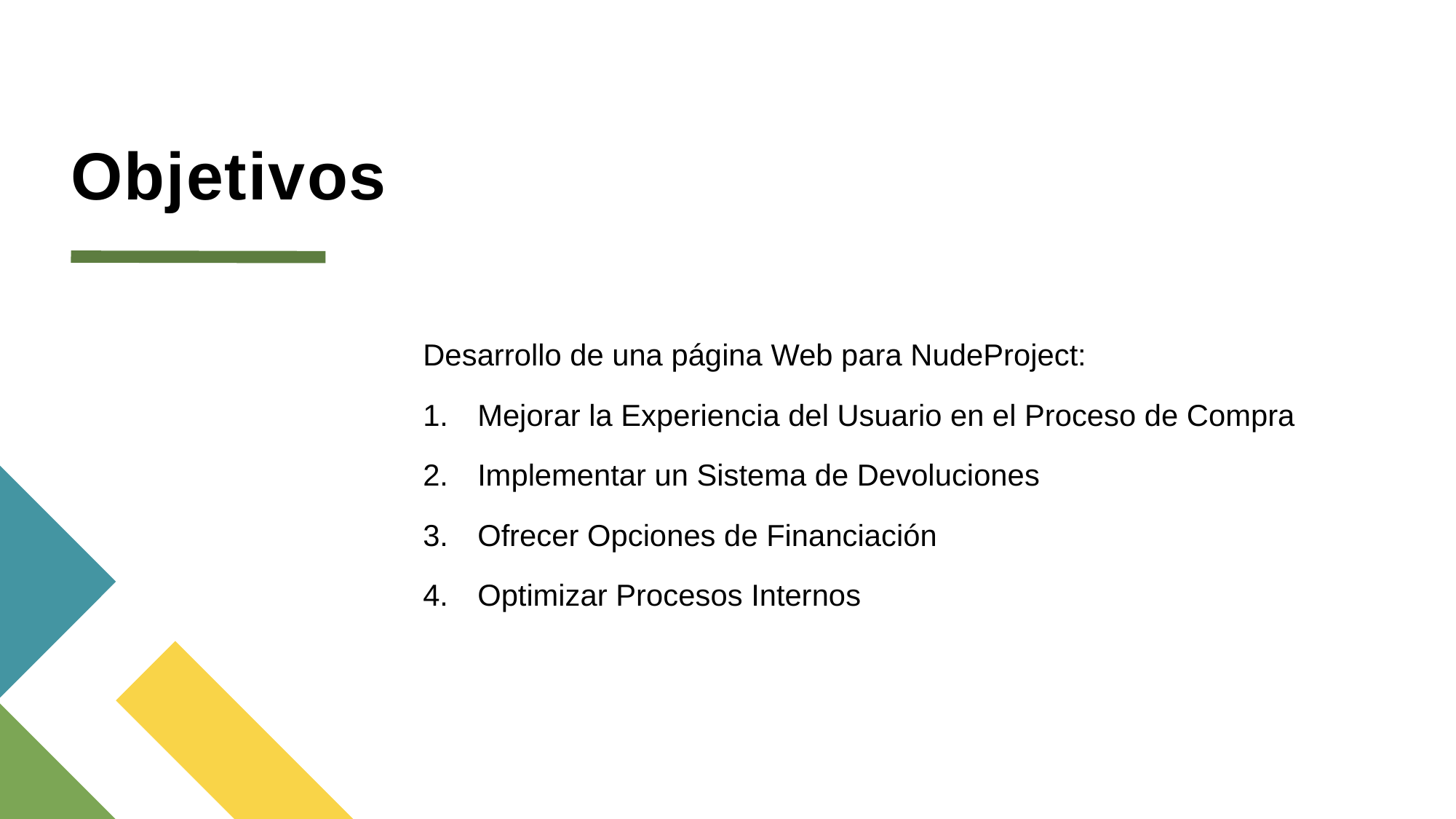

# Objetivos
Desarrollo de una página Web para NudeProject:
Mejorar la Experiencia del Usuario en el Proceso de Compra
Implementar un Sistema de Devoluciones
Ofrecer Opciones de Financiación
Optimizar Procesos Internos